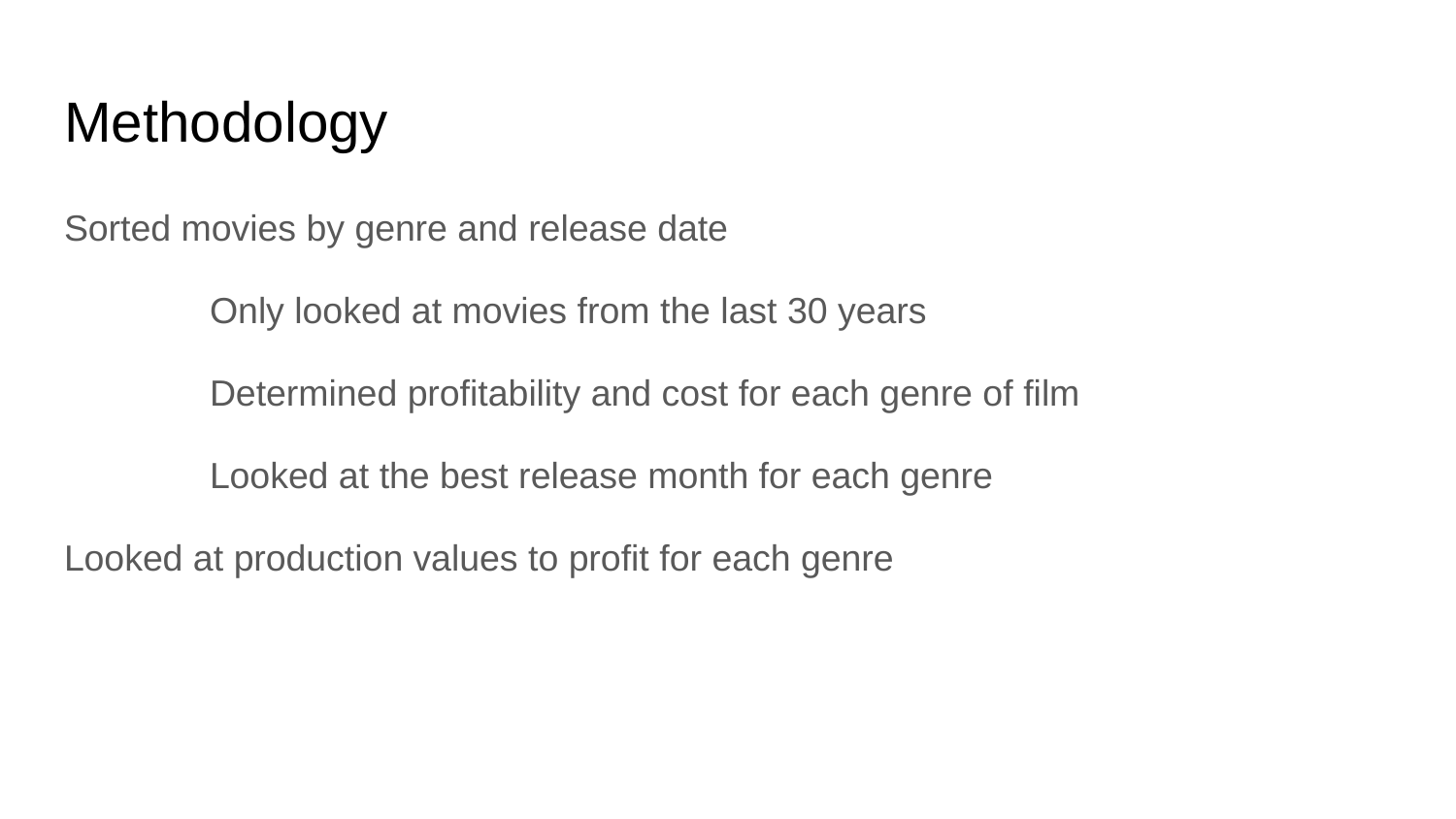

# Methodology
Sorted movies by genre and release date
	Only looked at movies from the last 30 years
	Determined profitability and cost for each genre of film
	Looked at the best release month for each genre
Looked at production values to profit for each genre